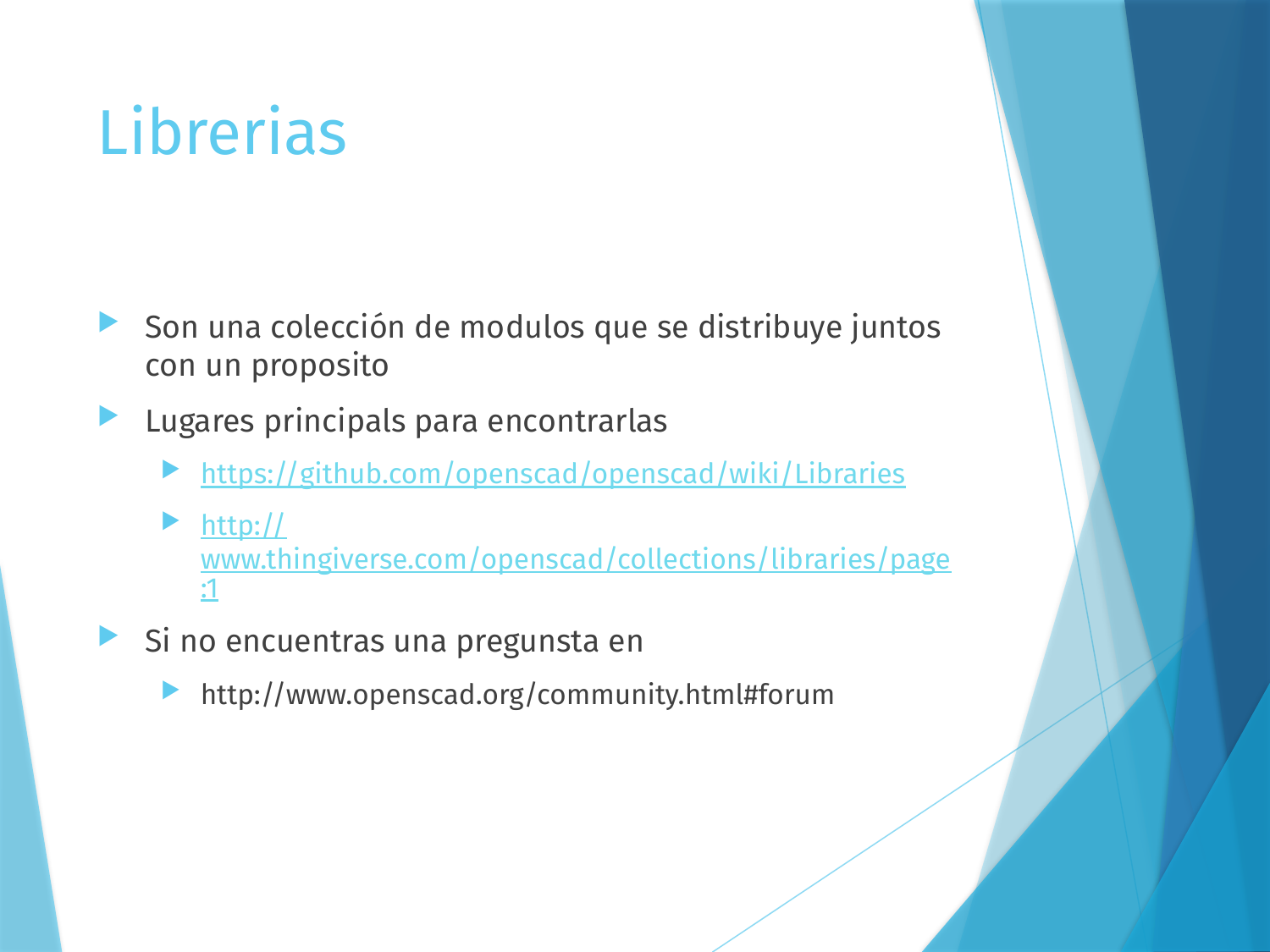

# Librerias
Son una colección de modulos que se distribuye juntos con un proposito
Lugares principals para encontrarlas
https://github.com/openscad/openscad/wiki/Libraries
http://www.thingiverse.com/openscad/collections/libraries/page:1
Si no encuentras una pregunsta en
http://www.openscad.org/community.html#forum